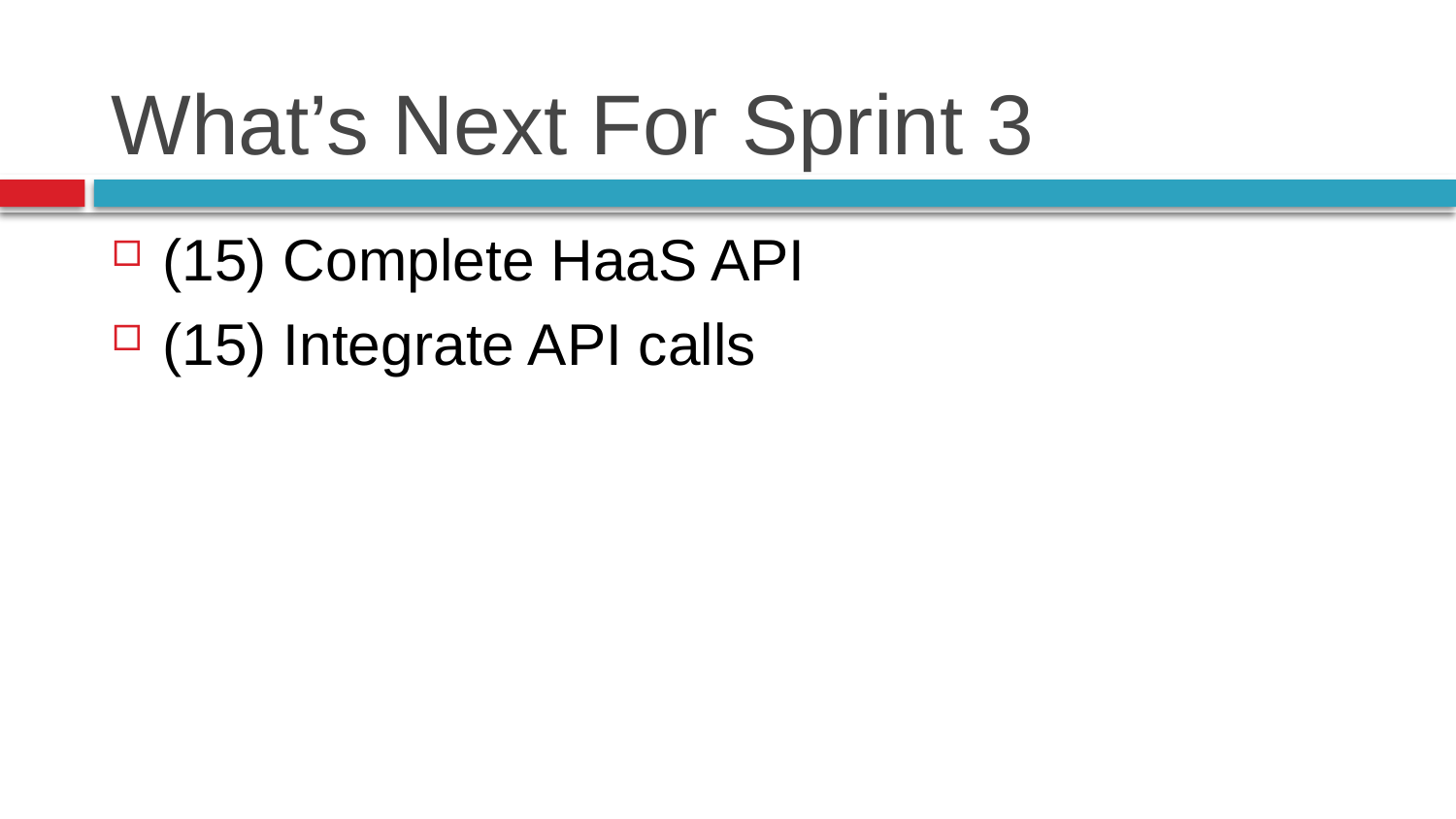

# What’s Next For Sprint 3
(15) Complete HaaS API
(15) Integrate API calls